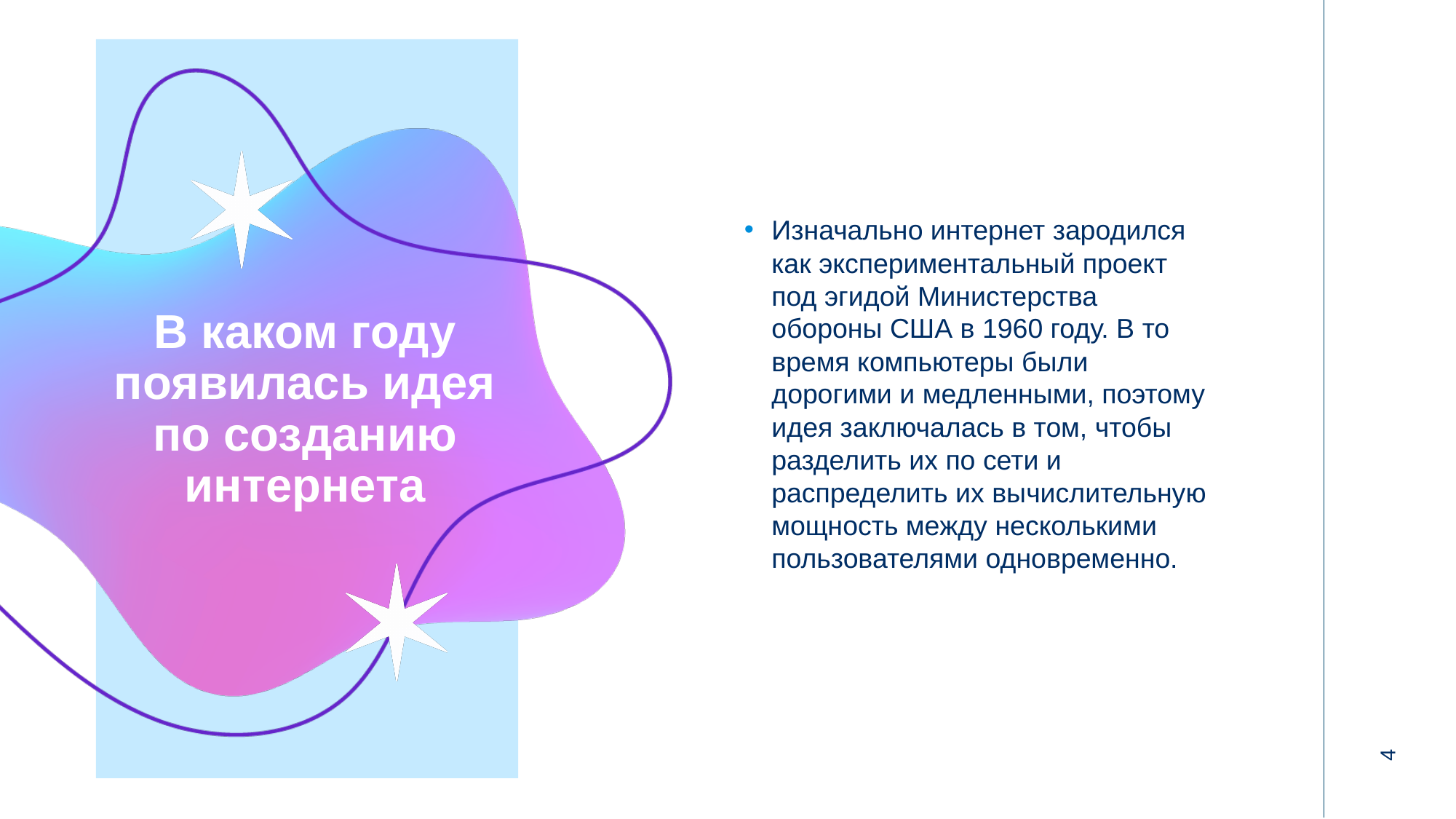

Изначально интернет зародился как экспериментальный проект под эгидой Министерства обороны США в 1960 году. В то время компьютеры были дорогими и медленными, поэтому идея заключалась в том, чтобы разделить их по сети и распределить их вычислительную мощность между несколькими пользователями одновременно.
# В каком году появилась идея по созданию интернета
4